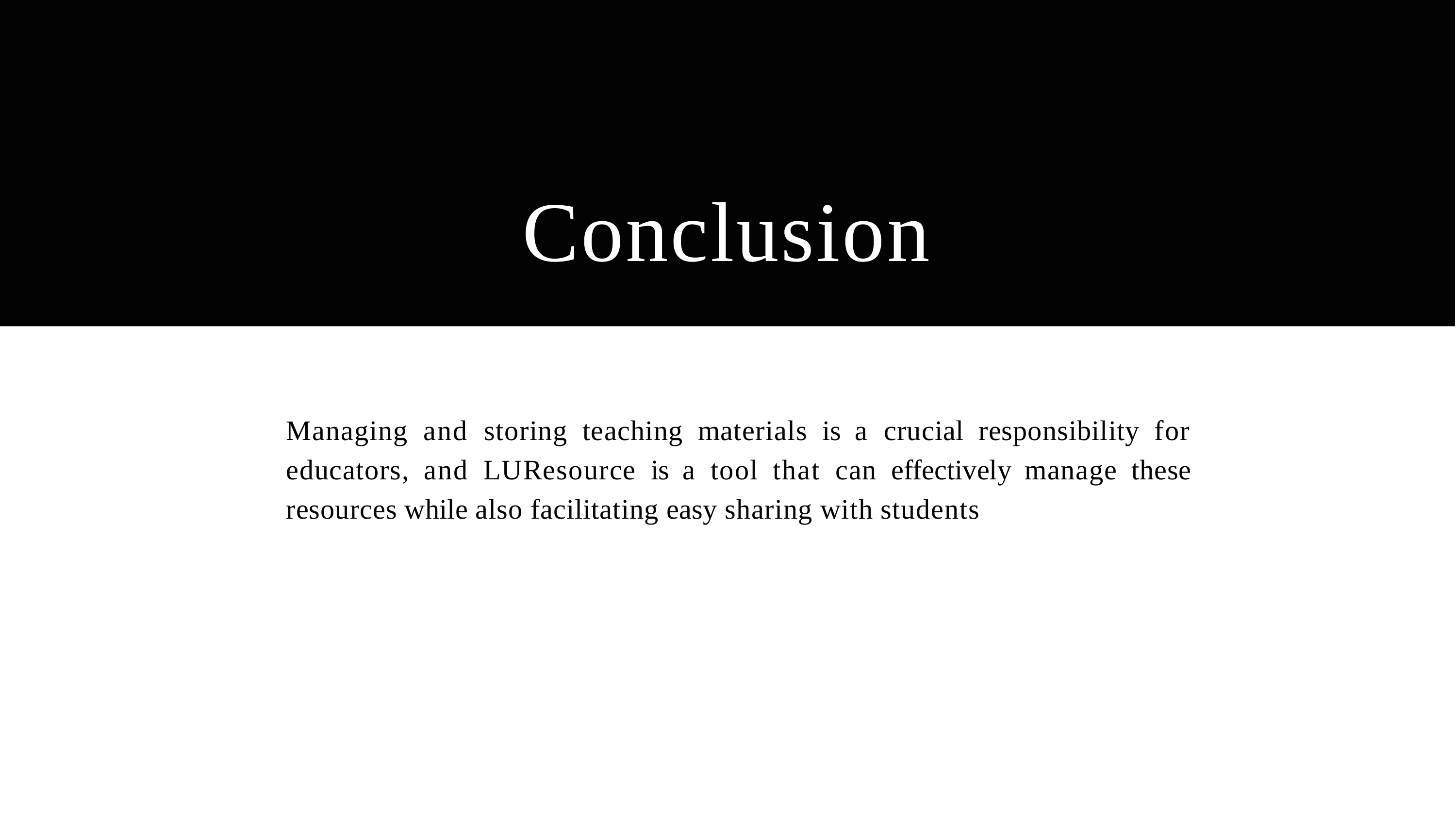

# Conclusion
Managing and storing teaching materials is a crucial responsibility for  educators, and LUResource is a tool that can effectively manage these  resources while also facilitating easy sharing with students